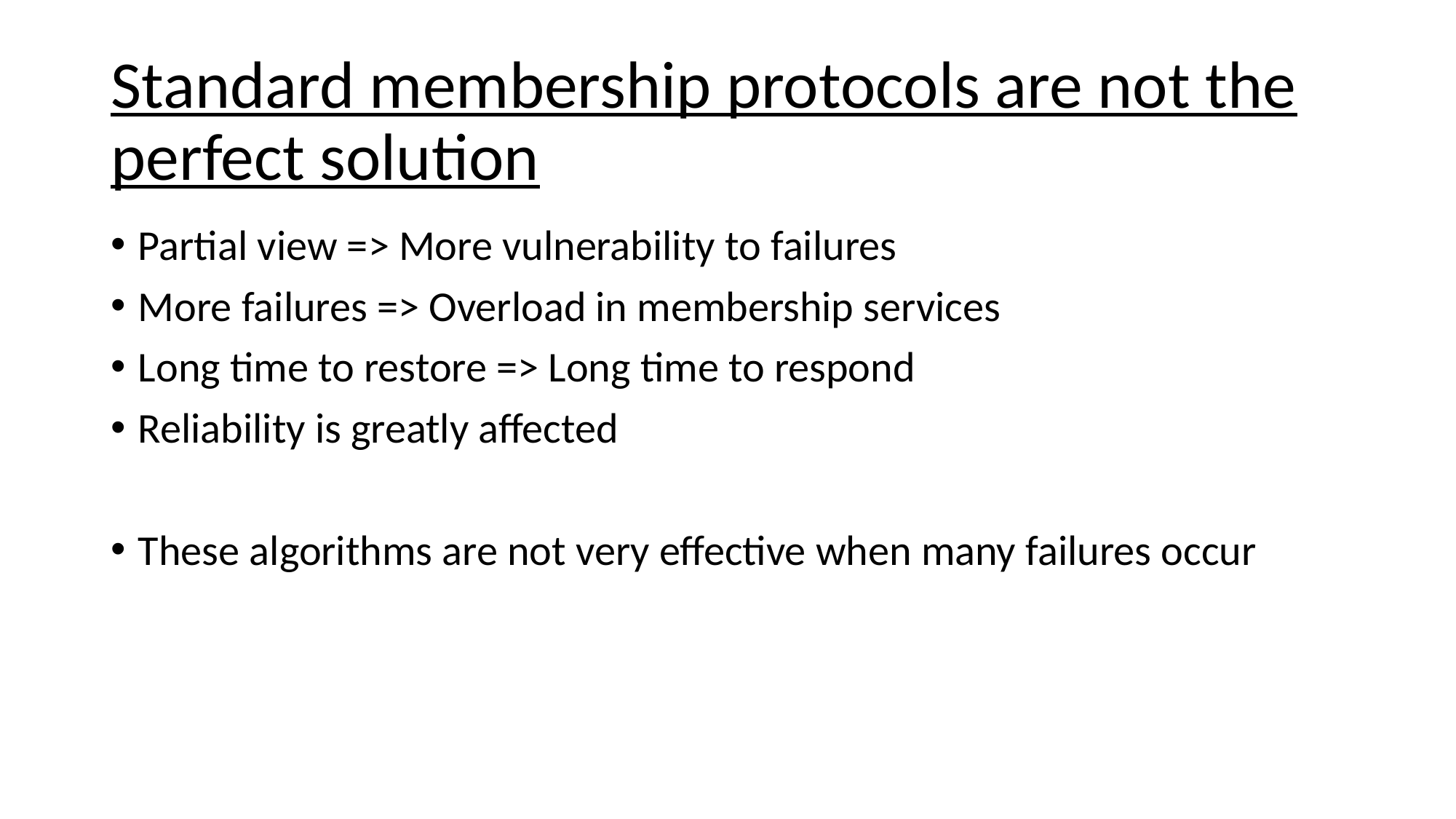

# Standard membership protocols are not the perfect solution
Partial view => More vulnerability to failures
More failures => Overload in membership services
Long time to restore => Long time to respond
Reliability is greatly affected

These algorithms are not very effective when many failures occur